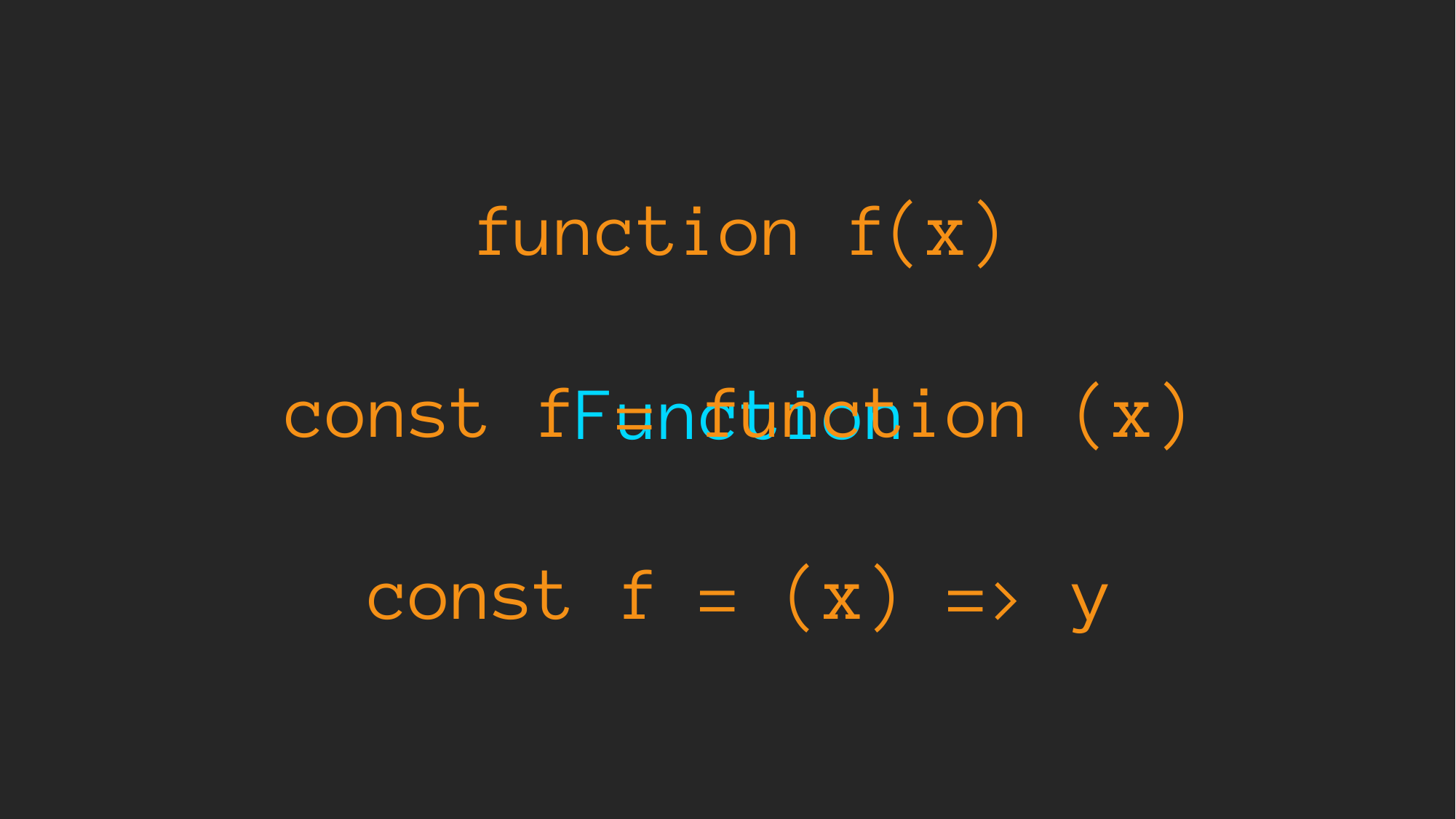

function f(x)

const f = function (x)

const f = (x) => y
Function